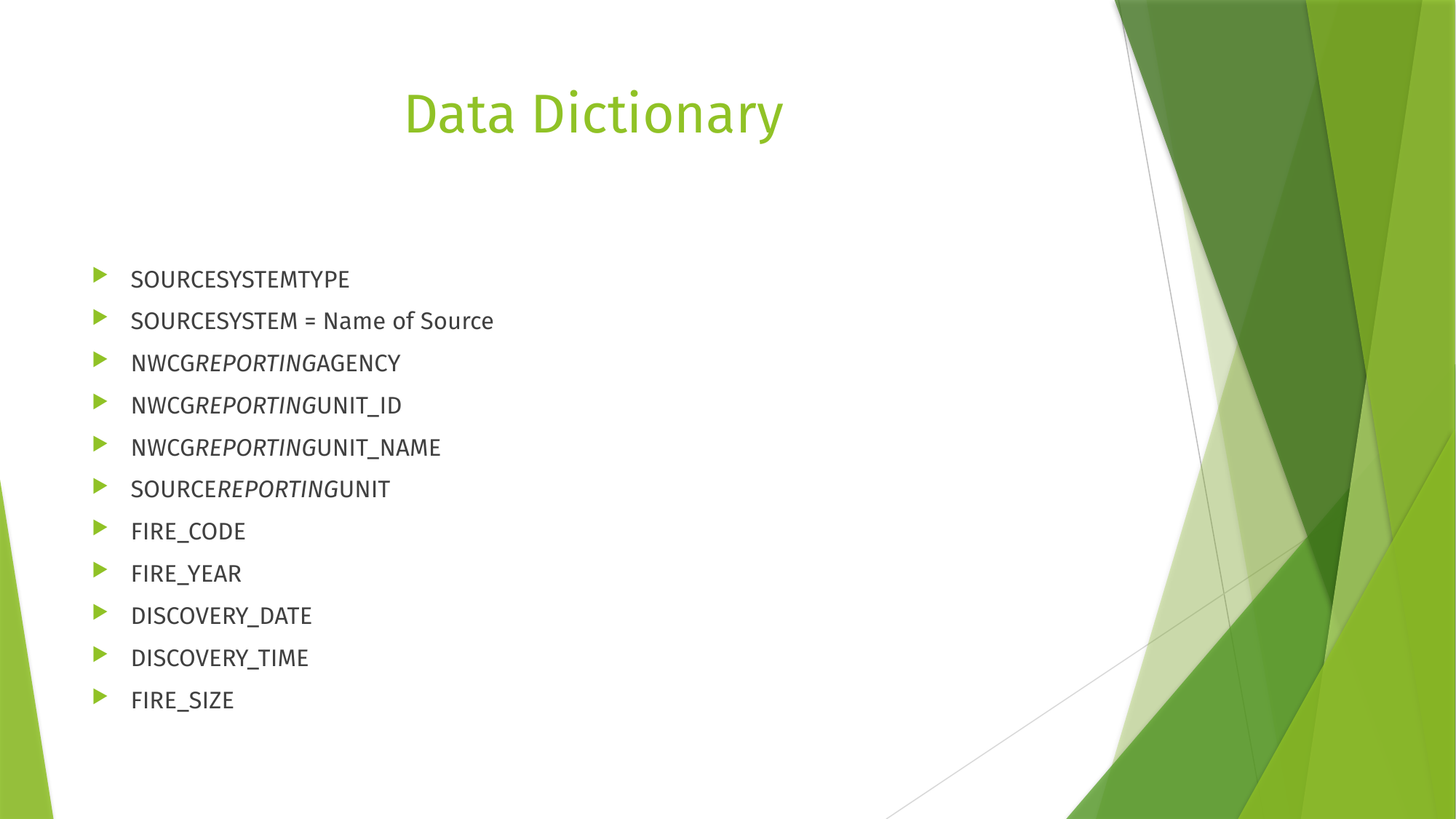

# Data Dictionary
SOURCESYSTEMTYPE
SOURCESYSTEM = Name of Source
NWCGREPORTINGAGENCY
NWCGREPORTINGUNIT_ID
NWCGREPORTINGUNIT_NAME
SOURCEREPORTINGUNIT
FIRE_CODE
FIRE_YEAR
DISCOVERY_DATE
DISCOVERY_TIME
FIRE_SIZE